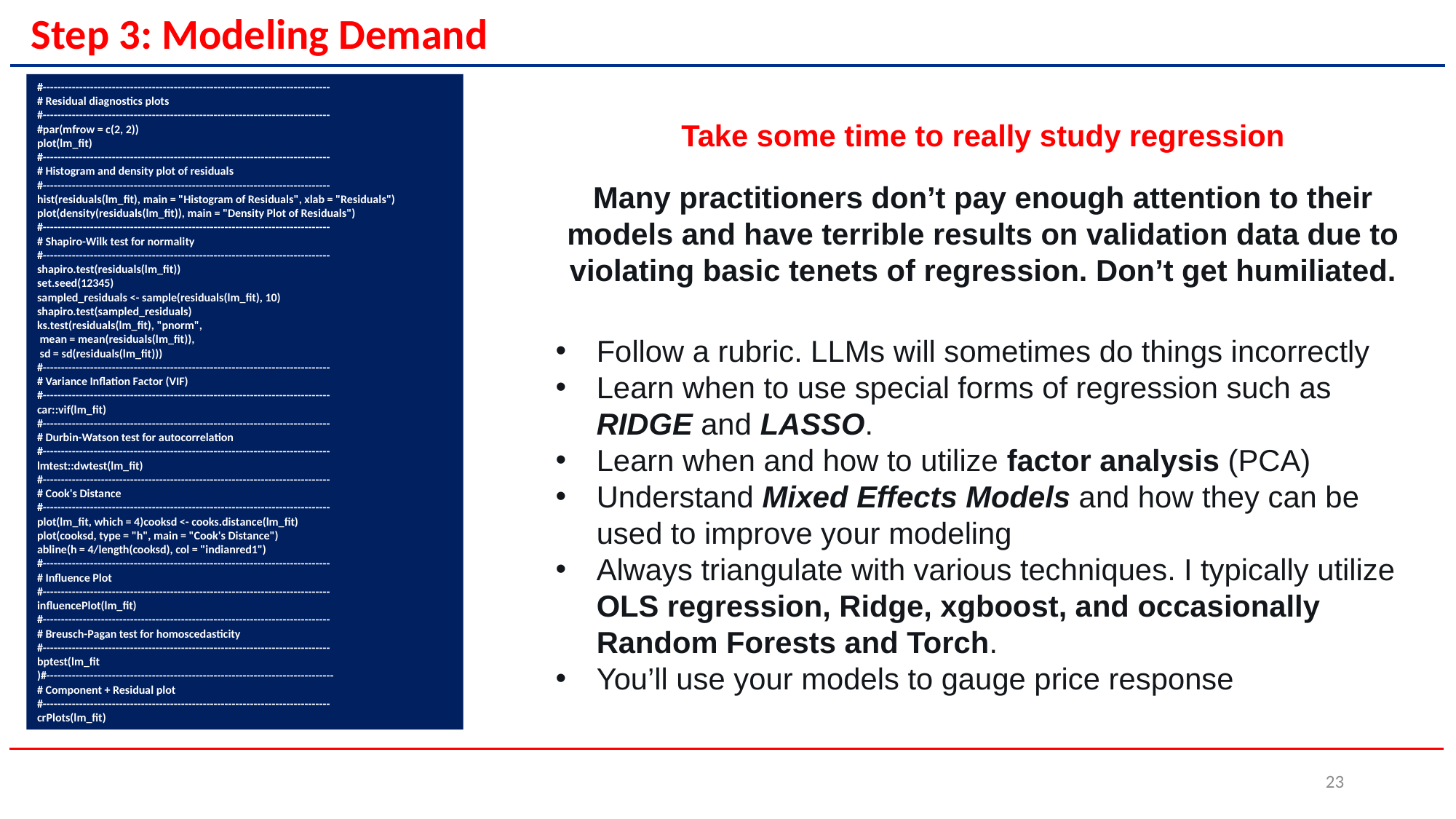

Step 3: Modeling Demand
#-------------------------------------------------------------------------------
# Residual diagnostics plots
#-------------------------------------------------------------------------------
#par(mfrow = c(2, 2))
plot(lm_fit)
#-------------------------------------------------------------------------------
# Histogram and density plot of residuals
#-------------------------------------------------------------------------------
hist(residuals(lm_fit), main = "Histogram of Residuals", xlab = "Residuals")
plot(density(residuals(lm_fit)), main = "Density Plot of Residuals")
#-------------------------------------------------------------------------------
# Shapiro-Wilk test for normality
#-------------------------------------------------------------------------------
shapiro.test(residuals(lm_fit))
set.seed(12345)
sampled_residuals <- sample(residuals(lm_fit), 10)
shapiro.test(sampled_residuals)
ks.test(residuals(lm_fit), "pnorm",
 mean = mean(residuals(lm_fit)),
 sd = sd(residuals(lm_fit)))
#-------------------------------------------------------------------------------
# Variance Inflation Factor (VIF)
#-------------------------------------------------------------------------------
car::vif(lm_fit)
#-------------------------------------------------------------------------------
# Durbin-Watson test for autocorrelation
#-------------------------------------------------------------------------------
lmtest::dwtest(lm_fit)
#-------------------------------------------------------------------------------
# Cook's Distance
#-------------------------------------------------------------------------------
plot(lm_fit, which = 4)cooksd <- cooks.distance(lm_fit)
plot(cooksd, type = "h", main = "Cook's Distance")
abline(h = 4/length(cooksd), col = "indianred1")
#-------------------------------------------------------------------------------
# Influence Plot
#-------------------------------------------------------------------------------
influencePlot(lm_fit)
#-------------------------------------------------------------------------------
# Breusch-Pagan test for homoscedasticity
#-------------------------------------------------------------------------------
bptest(lm_fit
)#-------------------------------------------------------------------------------
# Component + Residual plot
#-------------------------------------------------------------------------------
crPlots(lm_fit)
Take some time to really study regression
Many practitioners don’t pay enough attention to their models and have terrible results on validation data due to violating basic tenets of regression. Don’t get humiliated.
Follow a rubric. LLMs will sometimes do things incorrectly
Learn when to use special forms of regression such as RIDGE and LASSO.
Learn when and how to utilize factor analysis (PCA)
Understand Mixed Effects Models and how they can be used to improve your modeling
Always triangulate with various techniques. I typically utilize OLS regression, Ridge, xgboost, and occasionally Random Forests and Torch.
You’ll use your models to gauge price response

23